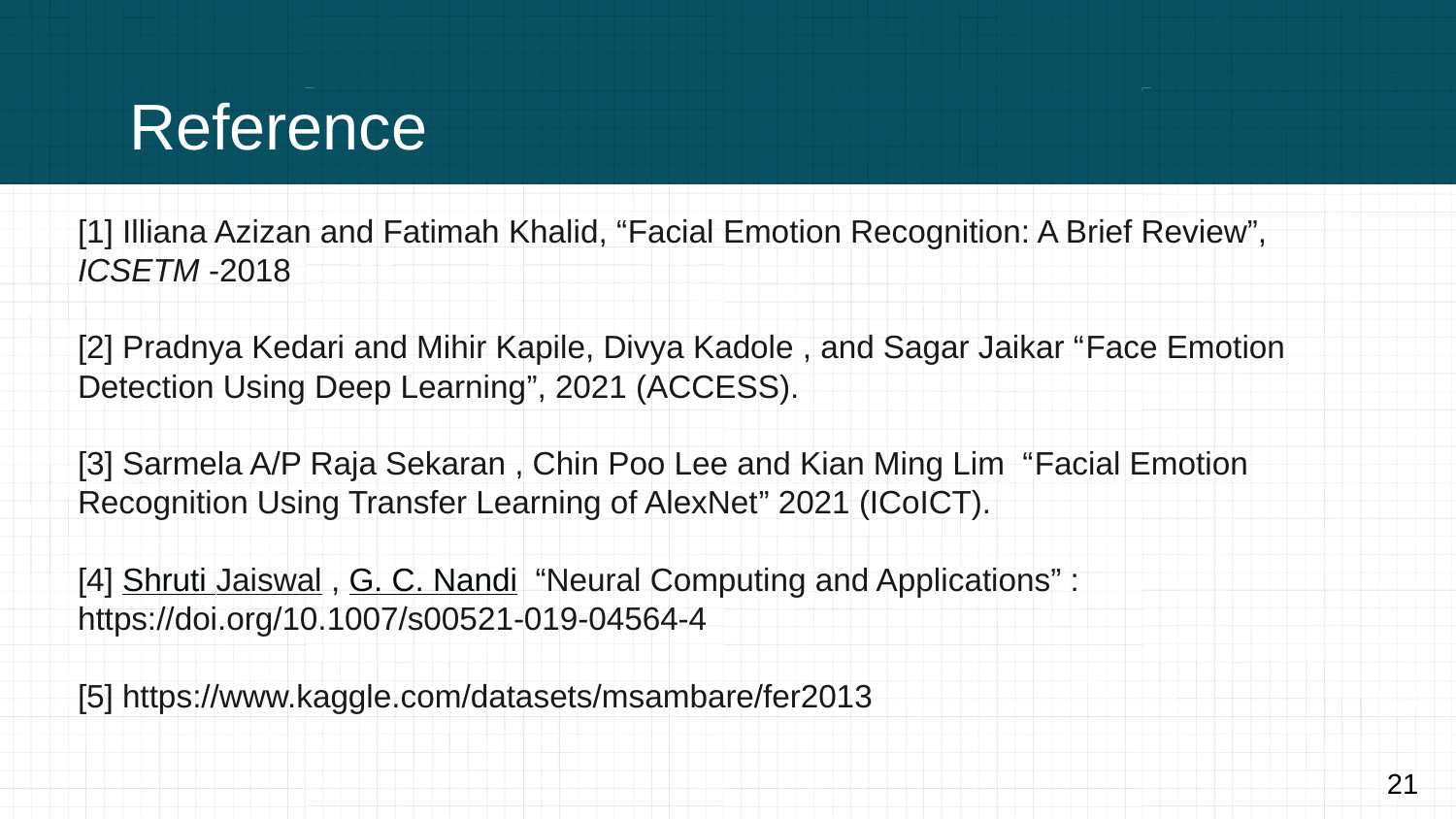

# Reference
[1] Illiana Azizan and Fatimah Khalid, “Facial Emotion Recognition: A Brief Review”, ICSETM -2018
[2] Pradnya Kedari and Mihir Kapile, Divya Kadole , and Sagar Jaikar “Face Emotion Detection Using Deep Learning”, 2021 (ACCESS).

[3] Sarmela A/P Raja Sekaran , Chin Poo Lee and Kian Ming Lim  “Facial Emotion Recognition Using Transfer Learning of AlexNet” 2021 (ICoICT).

[4] Shruti Jaiswal , G. C. Nandi  “Neural Computing and Applications” : https://doi.org/10.1007/s00521-019-04564-4

[5] https://www.kaggle.com/datasets/msambare/fer2013
21